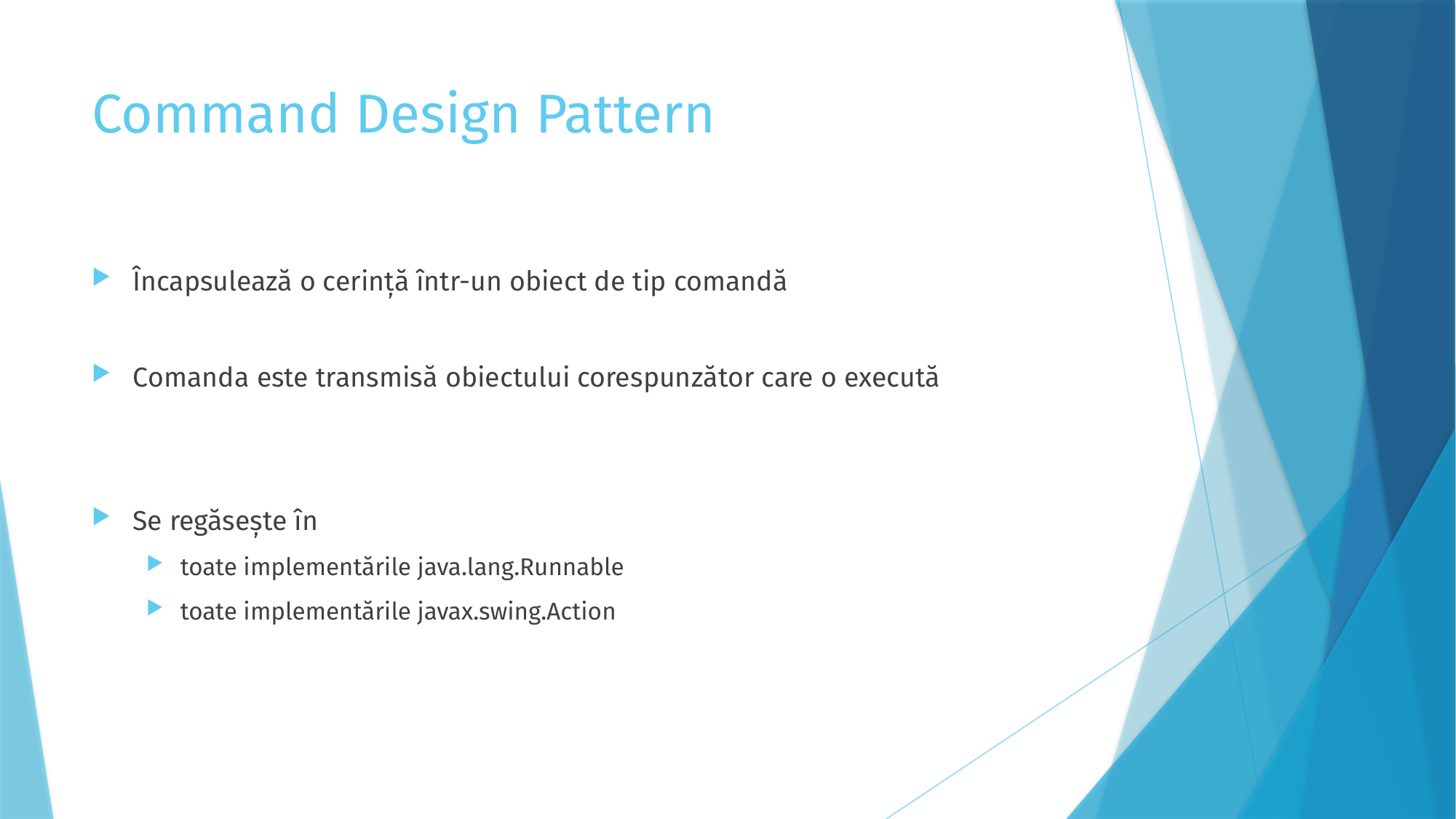

# Command Design Pattern
Încapsulează o cerință într-un obiect de tip comandă

Comanda este transmisă obiectului corespunzător care o execută

Se regăsește în
toate implementările java.lang.Runnable
toate implementările javax.swing.Action